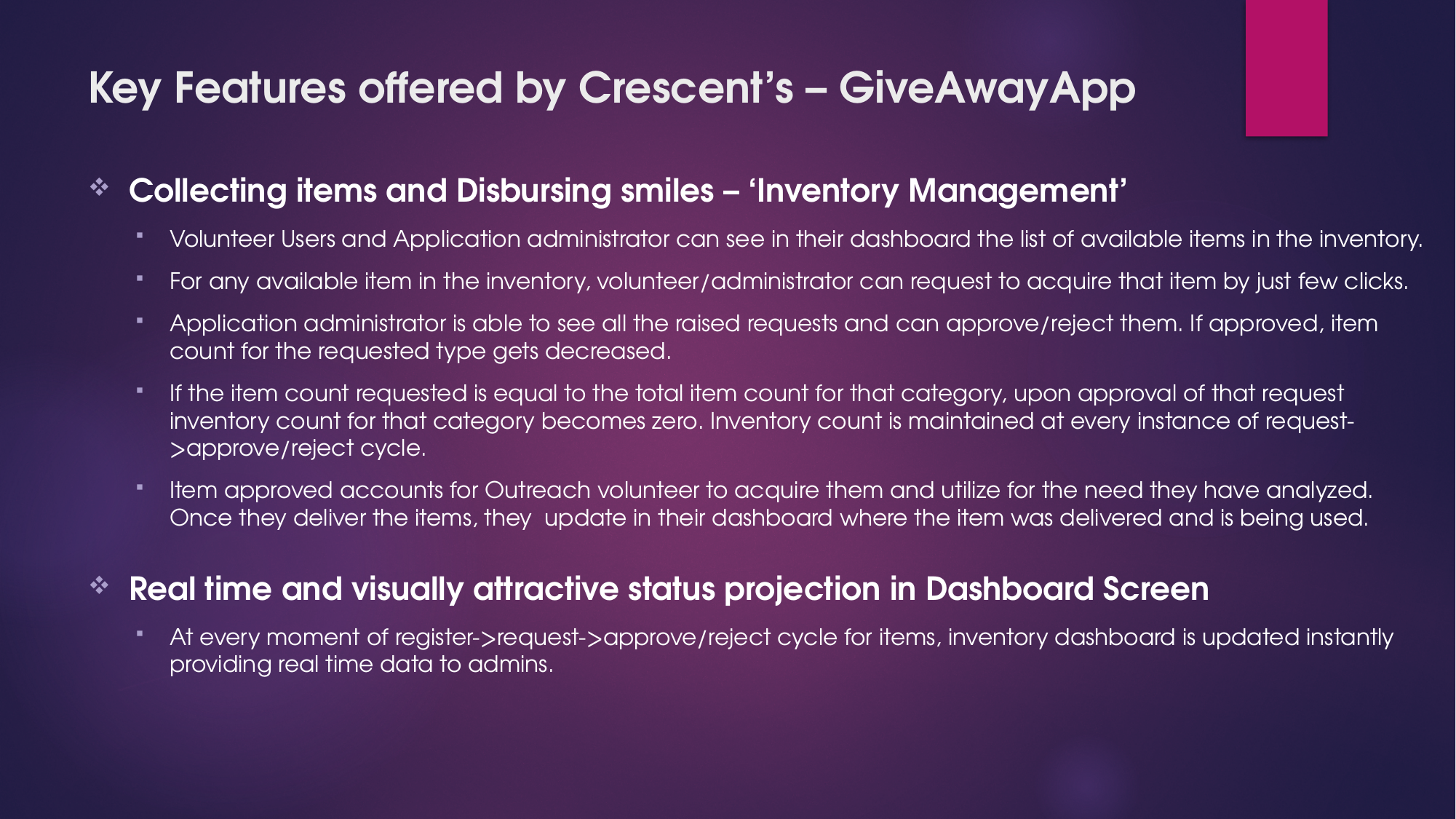

Key Features offered by Crescent’s – GiveAwayApp
Collecting items and Disbursing smiles – ‘Inventory Management’
Volunteer Users and Application administrator can see in their dashboard the list of available items in the inventory.
For any available item in the inventory, volunteer/administrator can request to acquire that item by just few clicks.
Application administrator is able to see all the raised requests and can approve/reject them. If approved, item count for the requested type gets decreased.
If the item count requested is equal to the total item count for that category, upon approval of that request inventory count for that category becomes zero. Inventory count is maintained at every instance of request->approve/reject cycle.
Item approved accounts for Outreach volunteer to acquire them and utilize for the need they have analyzed. Once they deliver the items, they  update in their dashboard where the item was delivered and is being used.
Real time and visually attractive status projection in Dashboard Screen
At every moment of register->request->approve/reject cycle for items, inventory dashboard is updated instantly providing real time data to admins.